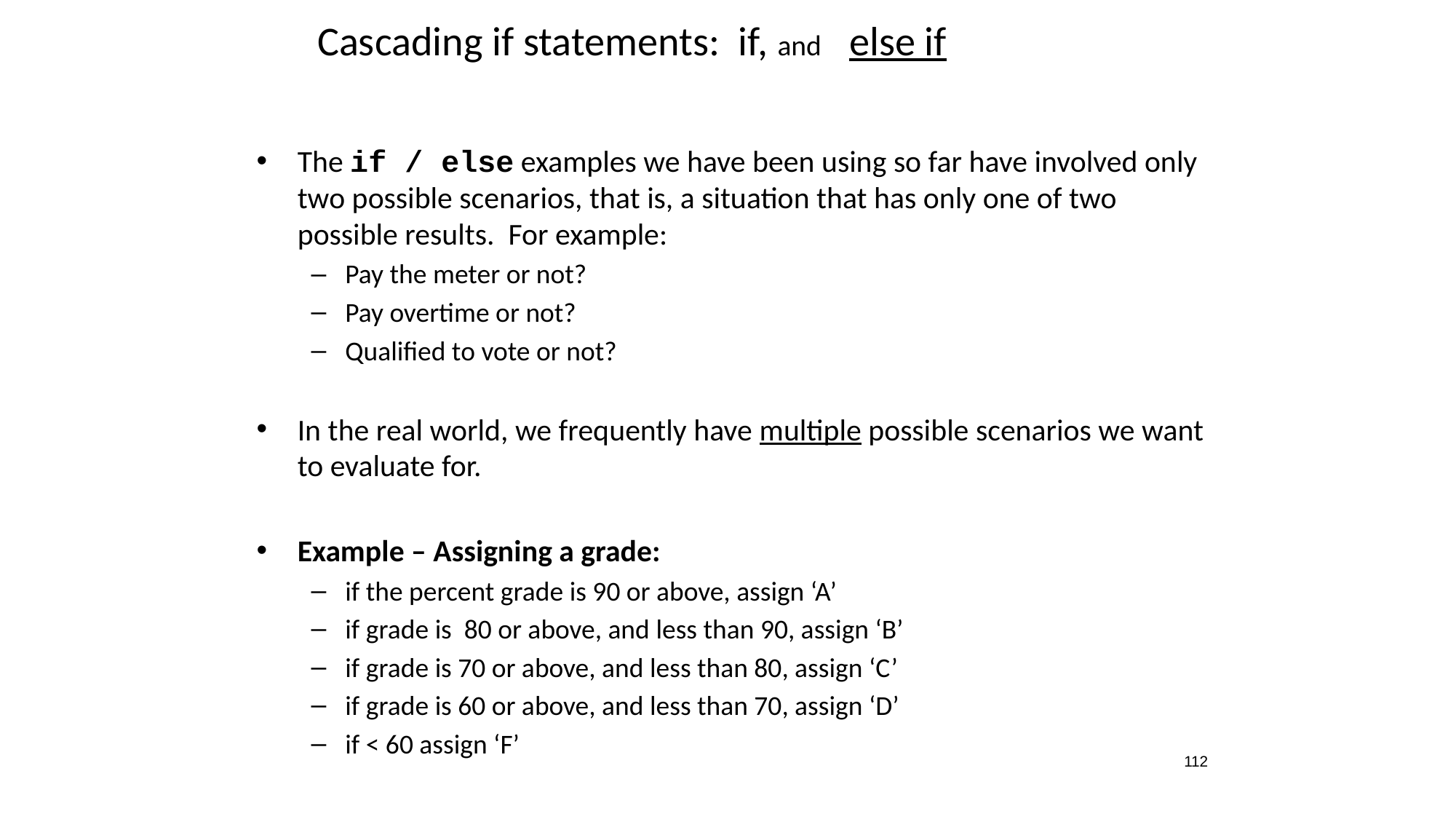

Cascading if statements:  if, and   else if
The if / else examples we have been using so far have involved only two possible scenarios, that is, a situation that has only one of two possible results.  For example:
Pay the meter or not?
Pay overtime or not?
Qualified to vote or not?

In the real world, we frequently have multiple possible scenarios we want to evaluate for.

Example – Assigning a grade:
if the percent grade is 90 or above, assign ‘A’
if grade is  80 or above, and less than 90, assign ‘B’
if grade is 70 or above, and less than 80, assign ‘C’
if grade is 60 or above, and less than 70, assign ‘D’
if < 60 assign ‘F’

112